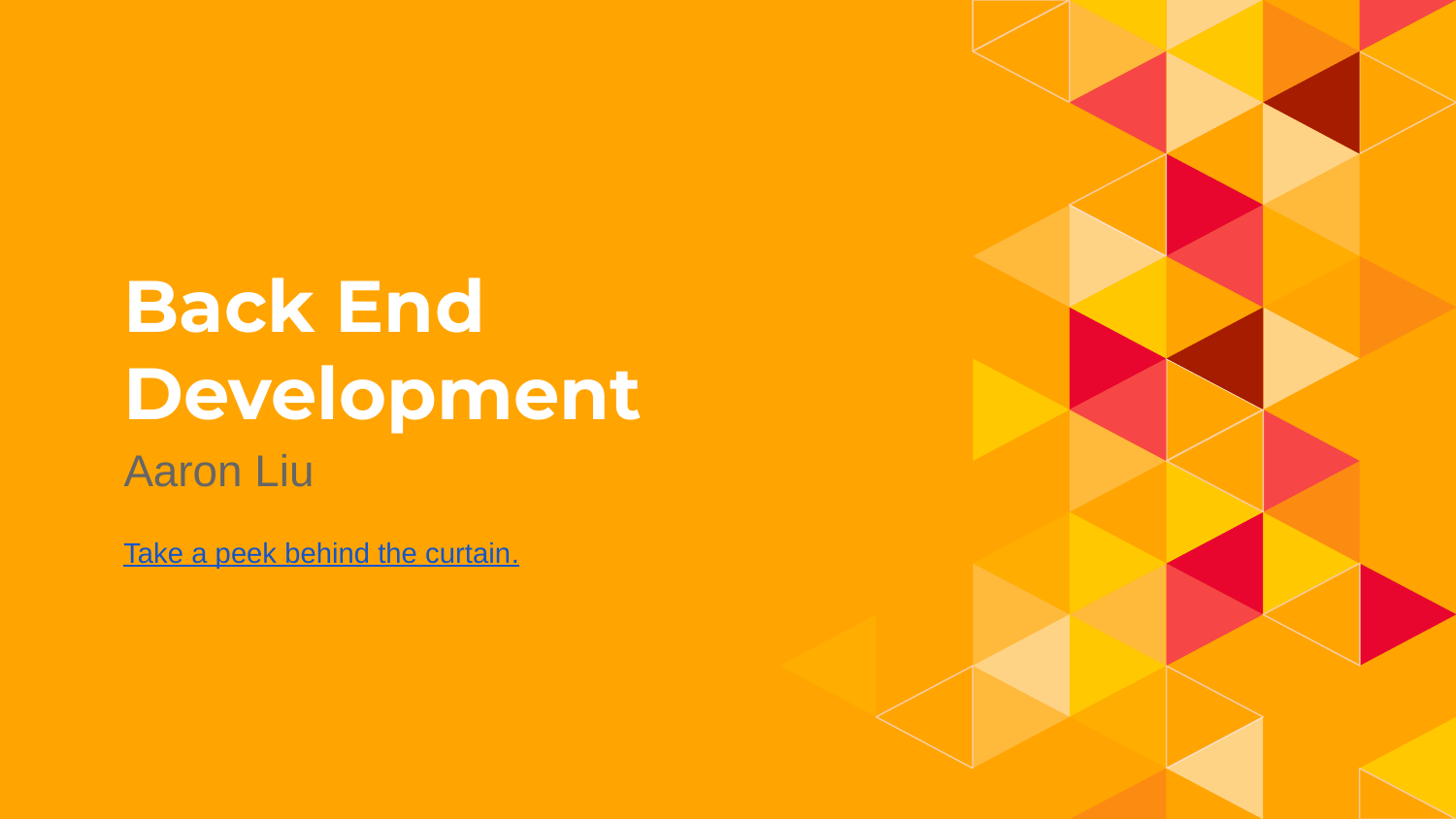

# 1.
Back End Development
Aaron Liu
Take a peek behind the curtain.